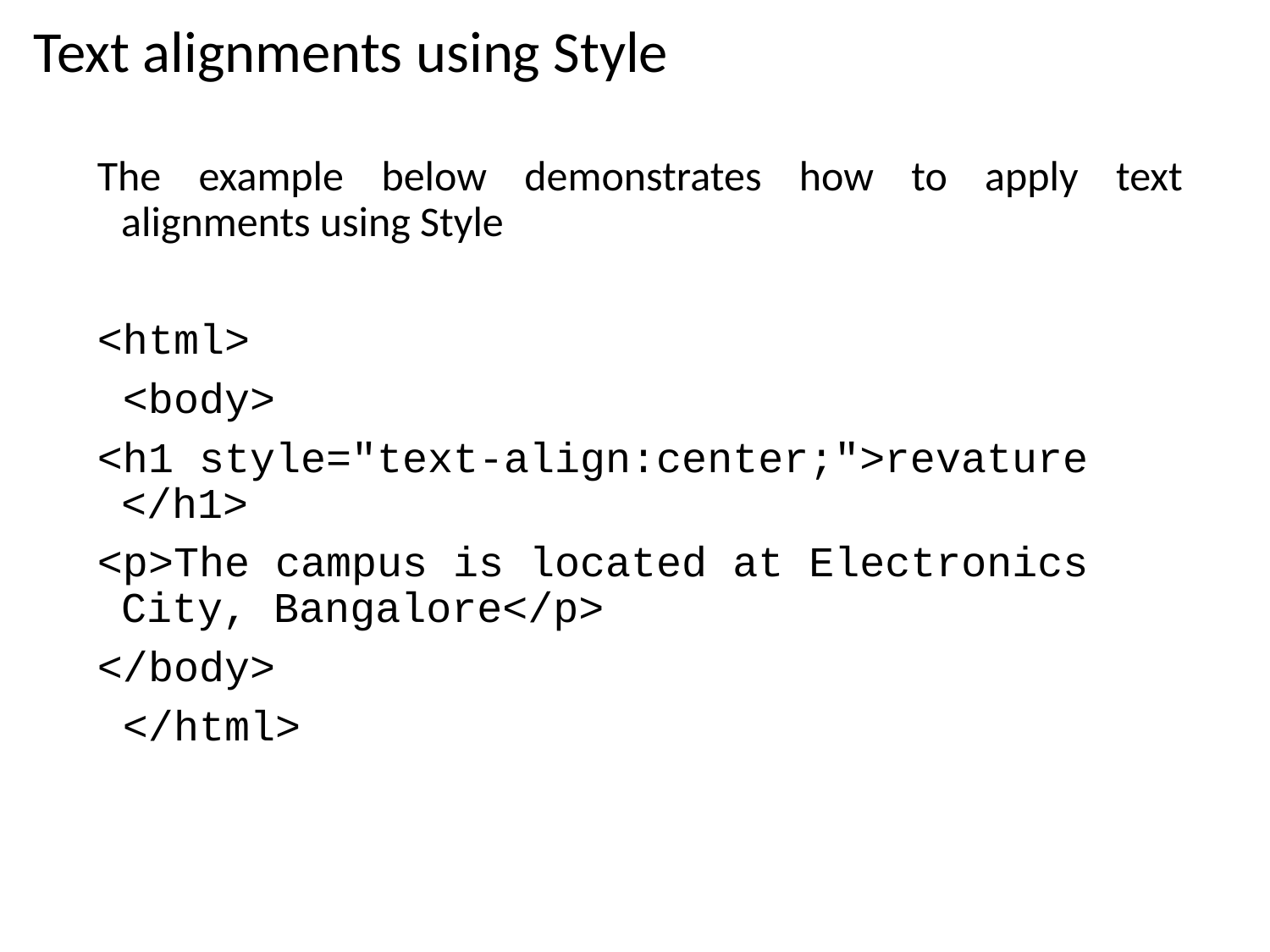

# Text alignments using Style
The example below demonstrates how to apply text alignments using Style

<html>
 <body>
<h1 style="text-align:center;">revature </h1>
<p>The campus is located at Electronics City, Bangalore</p>
</body>
 </html>